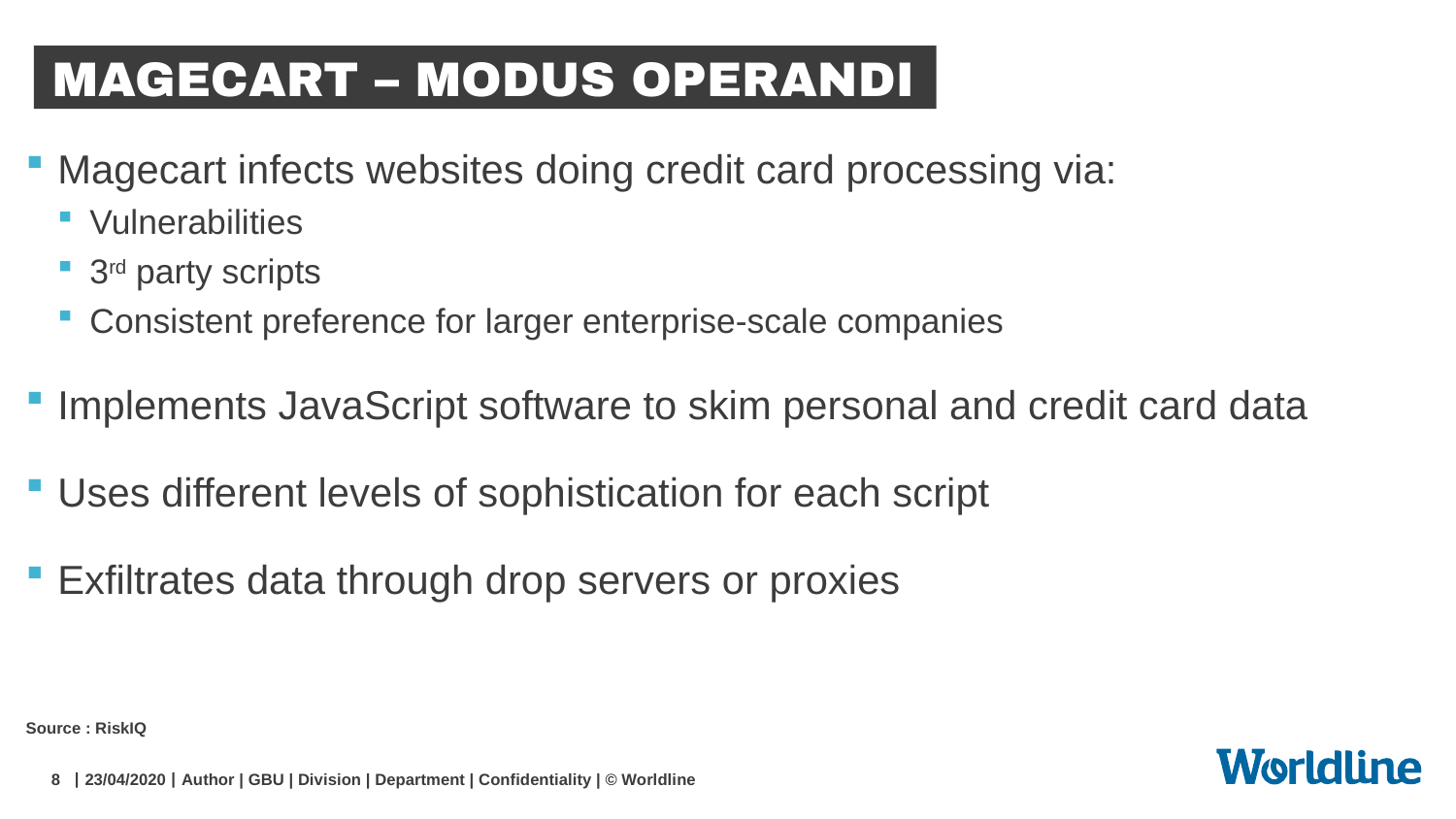

# Magecart – Modus Operandi
Magecart infects websites doing credit card processing via:
Vulnerabilities
3rd party scripts
Consistent preference for larger enterprise-scale companies

Implements JavaScript software to skim personal and credit card data

Uses different levels of sophistication for each script

Exfiltrates data through drop servers or proxies
Source : RiskIQ
8
23/04/2020
Author | GBU | Division | Department | Confidentiality | © Worldline